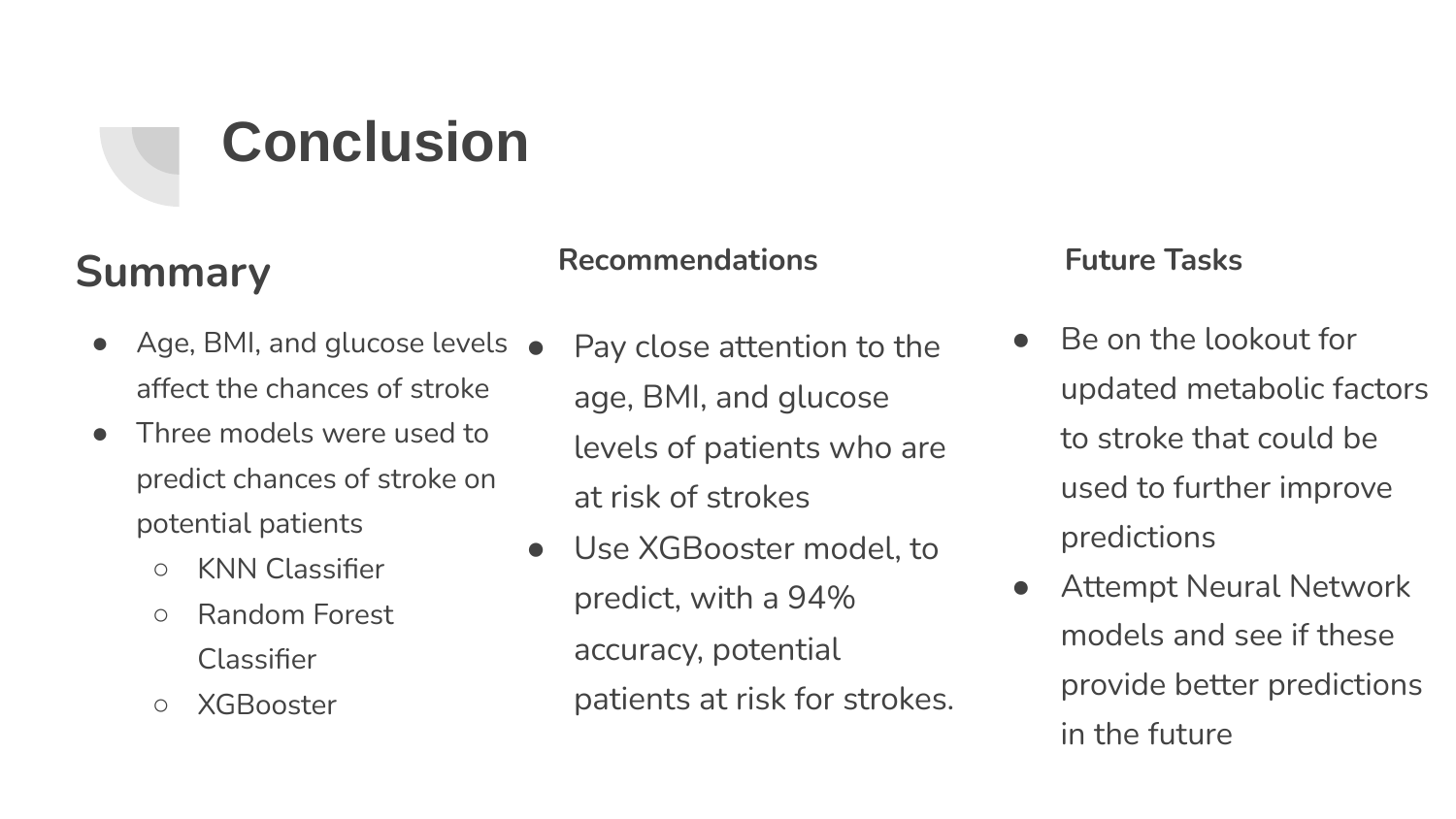

# Conclusion
Summary
Recommendations
Future Tasks
Be on the lookout for updated metabolic factors to stroke that could be used to further improve predictions
Attempt Neural Network models and see if these provide better predictions in the future
Age, BMI, and glucose levels affect the chances of stroke
Three models were used to predict chances of stroke on potential patients
KNN Classifier
Random Forest Classifier
XGBooster
Pay close attention to the age, BMI, and glucose levels of patients who are at risk of strokes
Use XGBooster model, to predict, with a 94% accuracy, potential patients at risk for strokes.